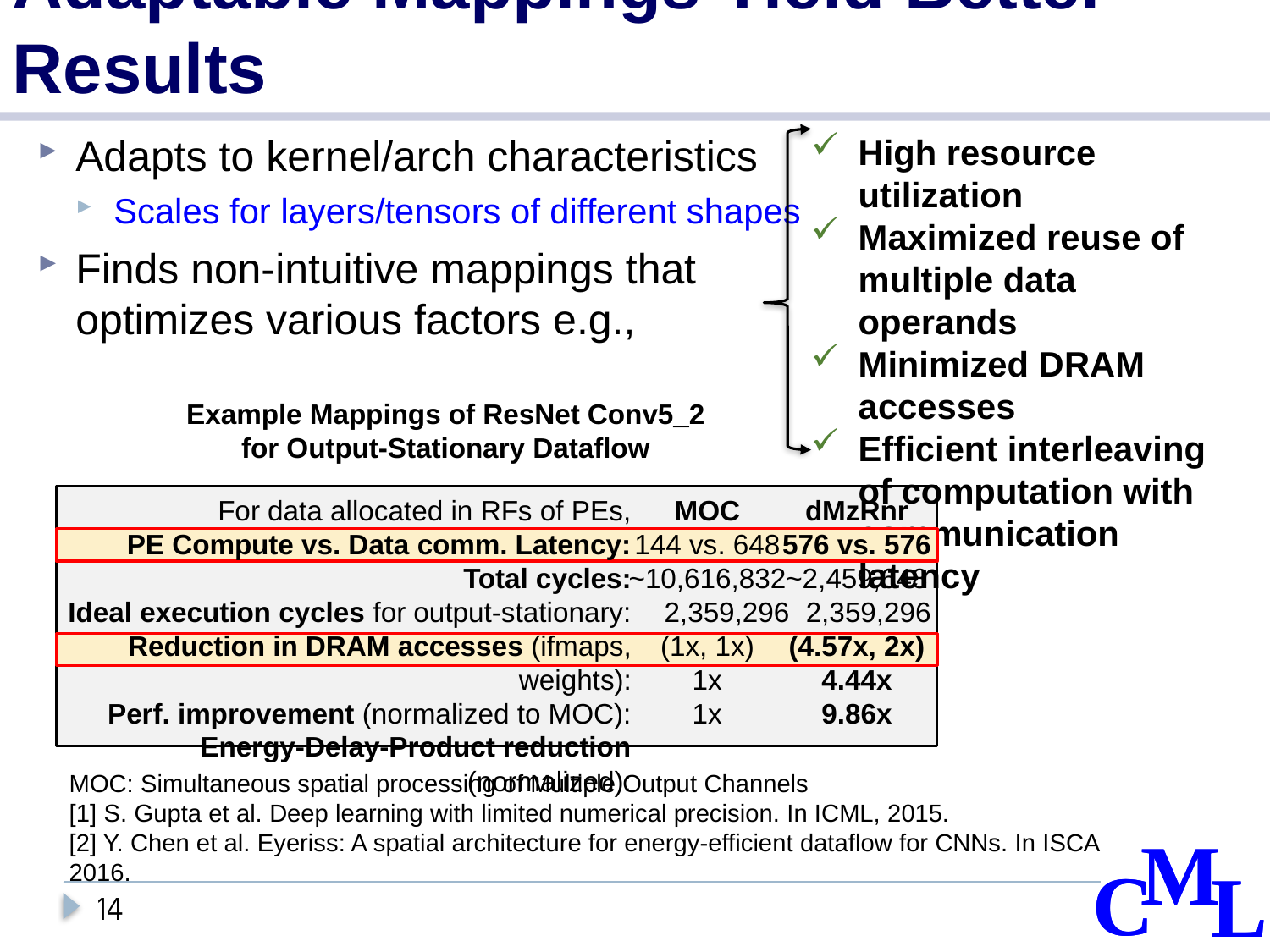

# Adaptable Mappings Yield Better Results
Adapts to kernel/arch characteristics
Scales for layers/tensors of different shapes
Finds non-intuitive mappings that
optimizes various factors e.g.,

High resource utilization
Maximized reuse of multiple data operands
Minimized DRAM accesses
Efficient interleaving of computation with communication latency

Example Mappings of ResNet Conv5_2
for Output-Stationary Dataflow
For data allocated in RFs of PEs,
PE Compute vs. Data comm. Latency:
Total cycles:
Ideal execution cycles for output-stationary:
Reduction in DRAM accesses (ifmaps, weights):
Perf. improvement (normalized to MOC):
Energy-Delay-Product reduction (normalized):
MOC
144 vs. 648
~10,616,832
     2,359,296
(1x, 1x)
1x
1x
dMzRnr
576 vs. 576
~2,459,648
   2,359,296
(4.57x, 2x)
4.44x
9.86x

MOC: Simultaneous spatial processing of Multiple Output Channels
[1] S. Gupta et al. Deep learning with limited numerical precision. In ICML, 2015.
[2] Y. Chen et al. Eyeriss: A spatial architecture for energy-efficient dataflow for CNNs. In ISCA 2016.
14